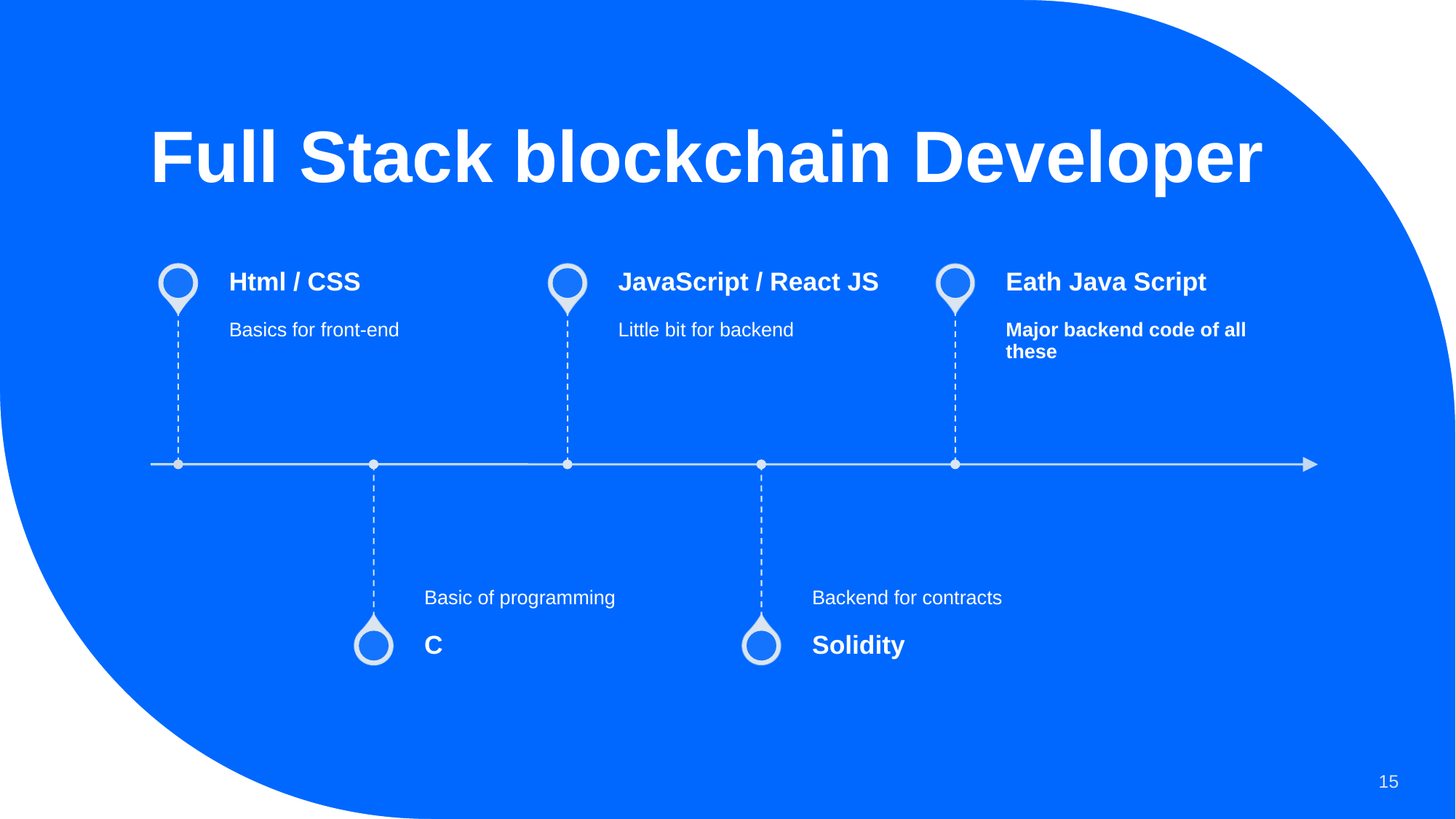

# Full Stack blockchain Developer
Basics for front-end
Html / CSS
Basic of programming
C
Little bit for backend
JavaScript / React JS
Backend for contracts
Solidity
Major backend code of all these
Eath Java Script

15